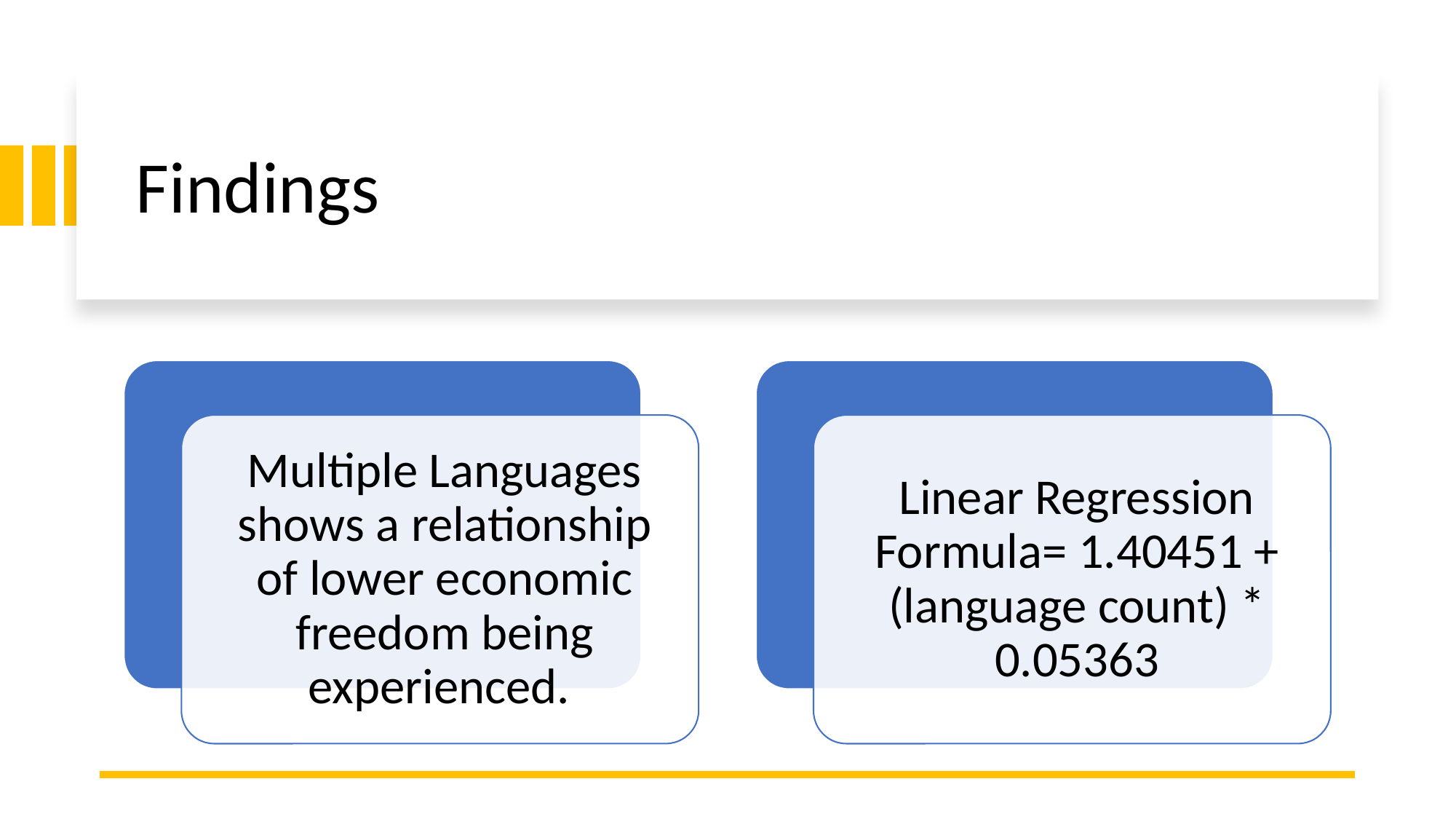

# Findings

Multiple Languages shows a relationship of lower economic freedom being experienced.
Linear Regression Formula= 1.40451 + (language count) * 0.05363